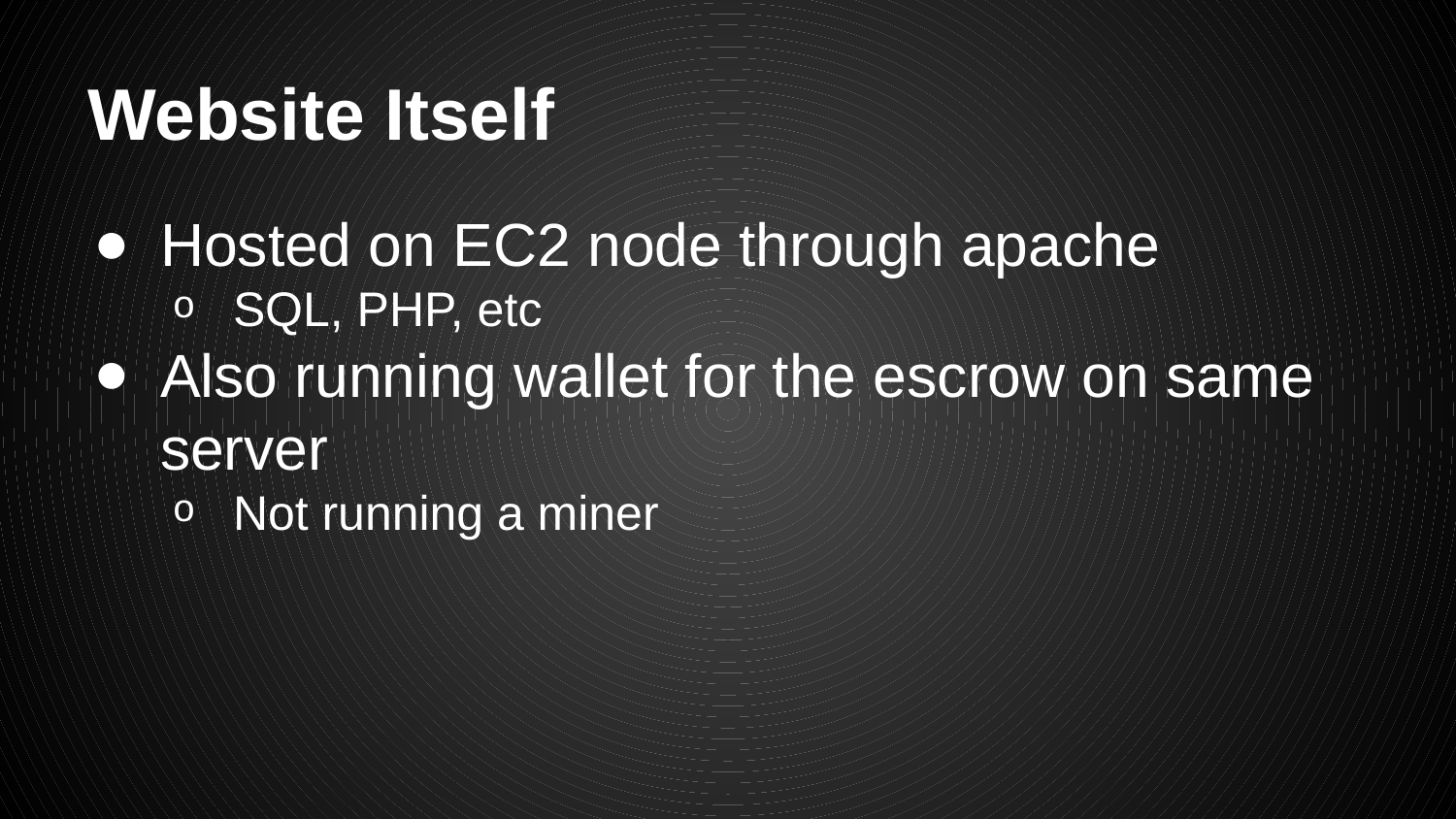

# Website Itself
Hosted on EC2 node through apache
SQL, PHP, etc
Also running wallet for the escrow on same server
Not running a miner